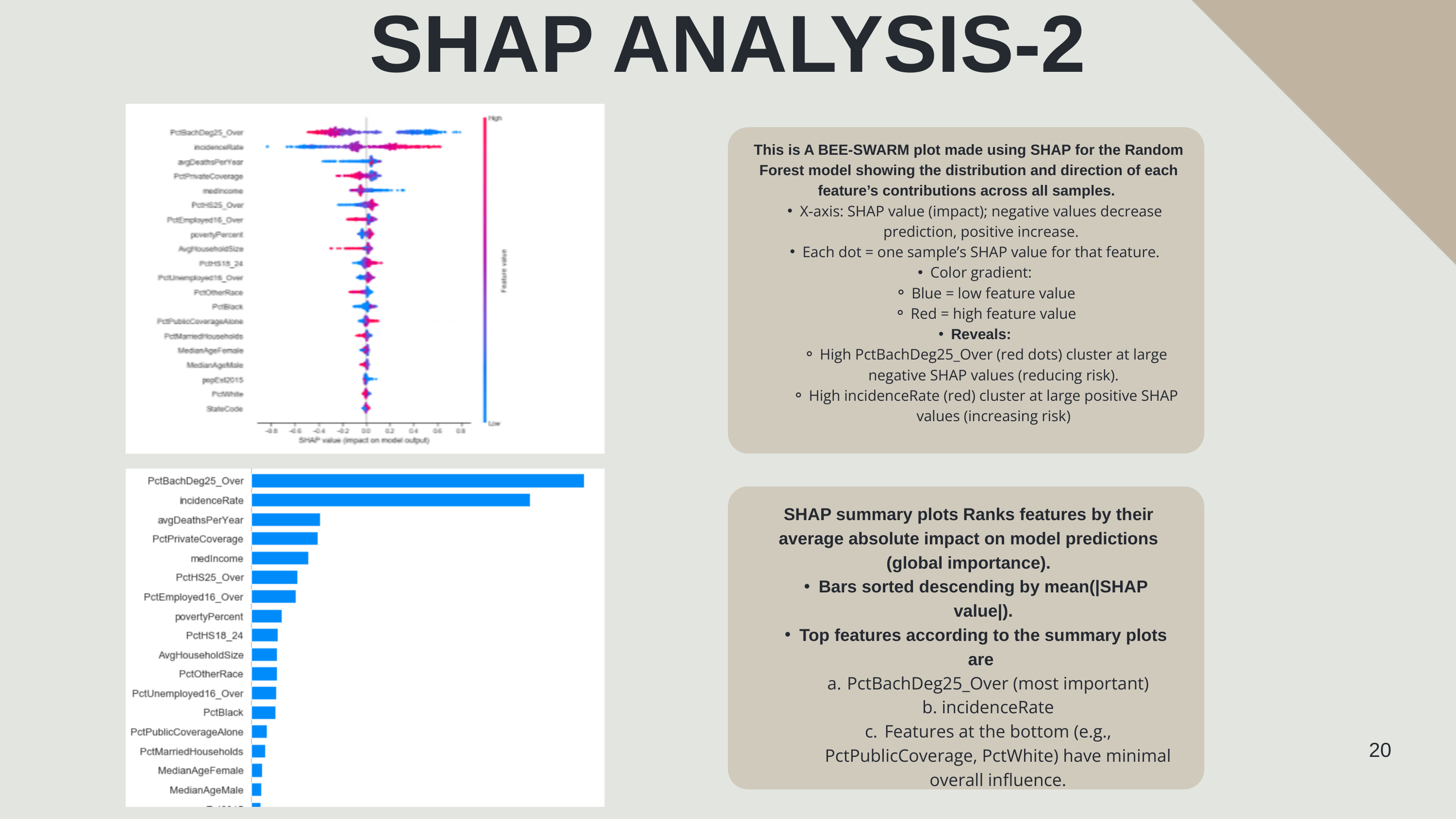

SHAP ANALYSIS-2

This is A BEE-SWARM plot made using SHAP for the Random Forest model showing the distribution and direction of each feature’s contributions across all samples.
X‑axis: SHAP value (impact); negative values decrease prediction, positive increase.
Each dot = one sample’s SHAP value for that feature.
Color gradient:
Blue = low feature value
Red = high feature value
Reveals:
High PctBachDeg25_Over (red dots) cluster at large negative SHAP values (reducing risk).
High incidenceRate (red) cluster at large positive SHAP values (increasing risk)

SHAP summary plots Ranks features by their average absolute impact on model predictions (global importance).
Bars sorted descending by mean(|SHAP value|).
Top features according to the summary plots are
PctBachDeg25_Over (most important)
incidenceRate
Features at the bottom (e.g., PctPublicCoverage, PctWhite) have minimal overall influence.
20